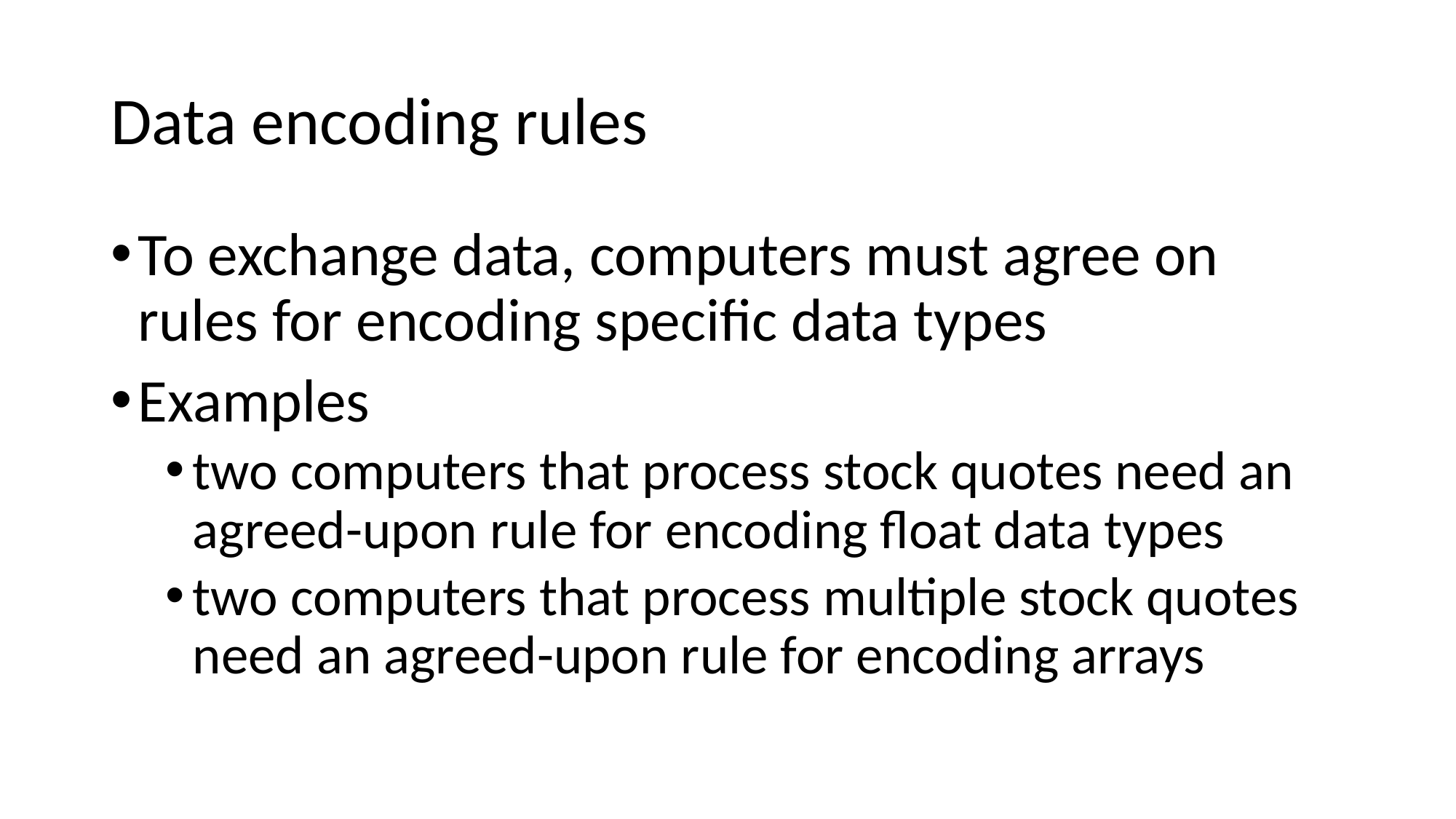

# Data encoding rules
To exchange data, computers must agree on rules for encoding specific data types
Examples
two computers that process stock quotes need an agreed-upon rule for encoding float data types
two computers that process multiple stock quotes need an agreed-upon rule for encoding arrays